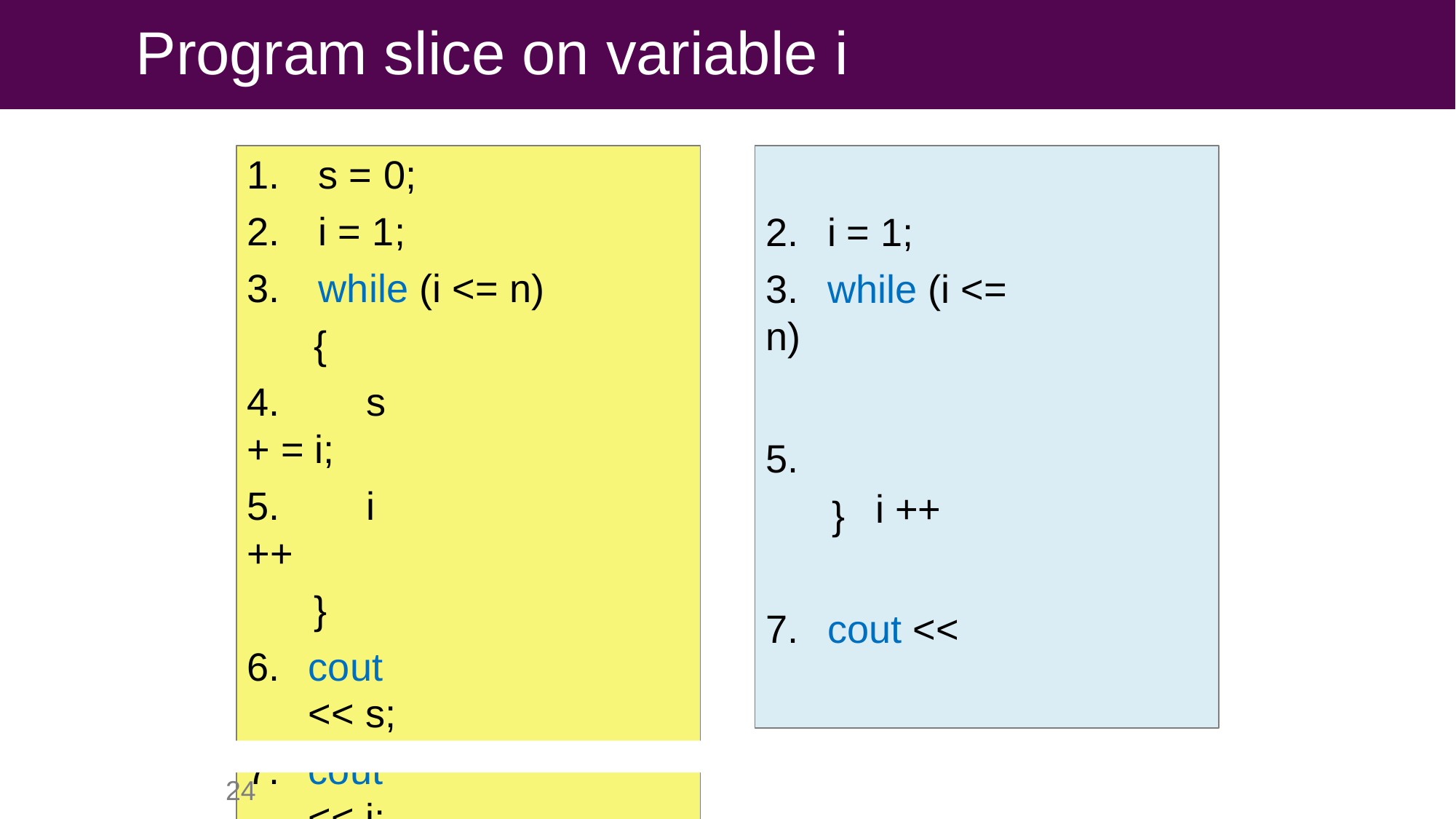

# Program slice on variable i
1.	s = 0;
2.	i = 1;
3.	while (i <= n)
{
4.	s + = i;
5.	i ++
}
cout << s;
cout << i;
cout << n;

1.	s = 0;
2.	i = 1;
3.	while (i <= n)
{

i ++

4.	s + = i;
5.
}

6.	cout << s;
7.	cout << i;

8.	cout << n;

24